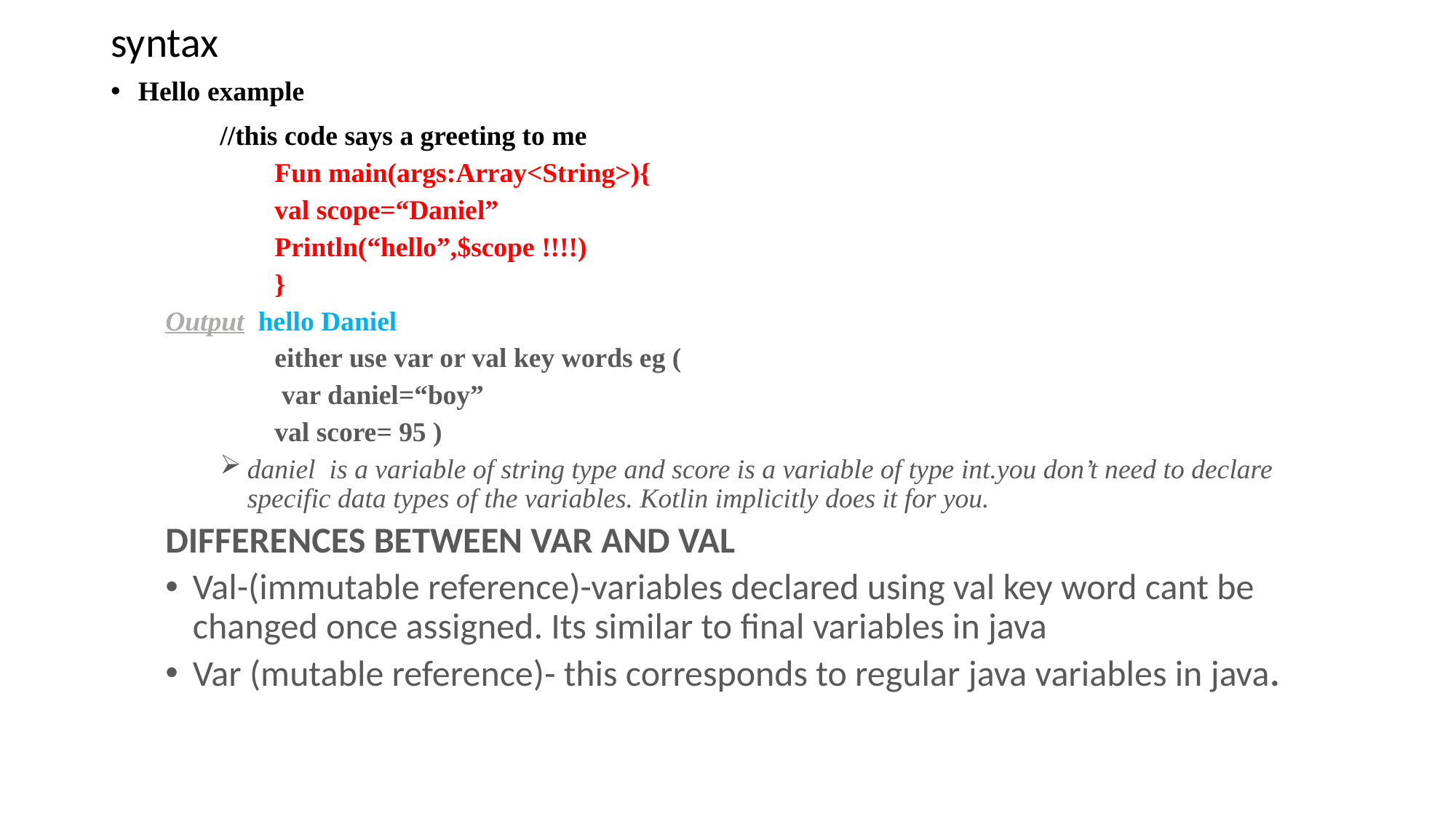

# syntax
Hello example
	//this code says a greeting to me
	Fun main(args:Array<String>){
	val scope=“Daniel”
	Println(“hello”,$scope !!!!)
	}
Output  hello Daniel
	either use var or val key words eg (
	 var daniel=“boy”
	val score= 95 )
daniel  is a variable of string type and score is a variable of type int.you don’t need to declare specific data types of the variables. Kotlin implicitly does it for you.
DIFFERENCES BETWEEN VAR AND VAL
Val-(immutable reference)-variables declared using val key word cant be changed once assigned. Its similar to final variables in java
Var (mutable reference)- this corresponds to regular java variables in java.